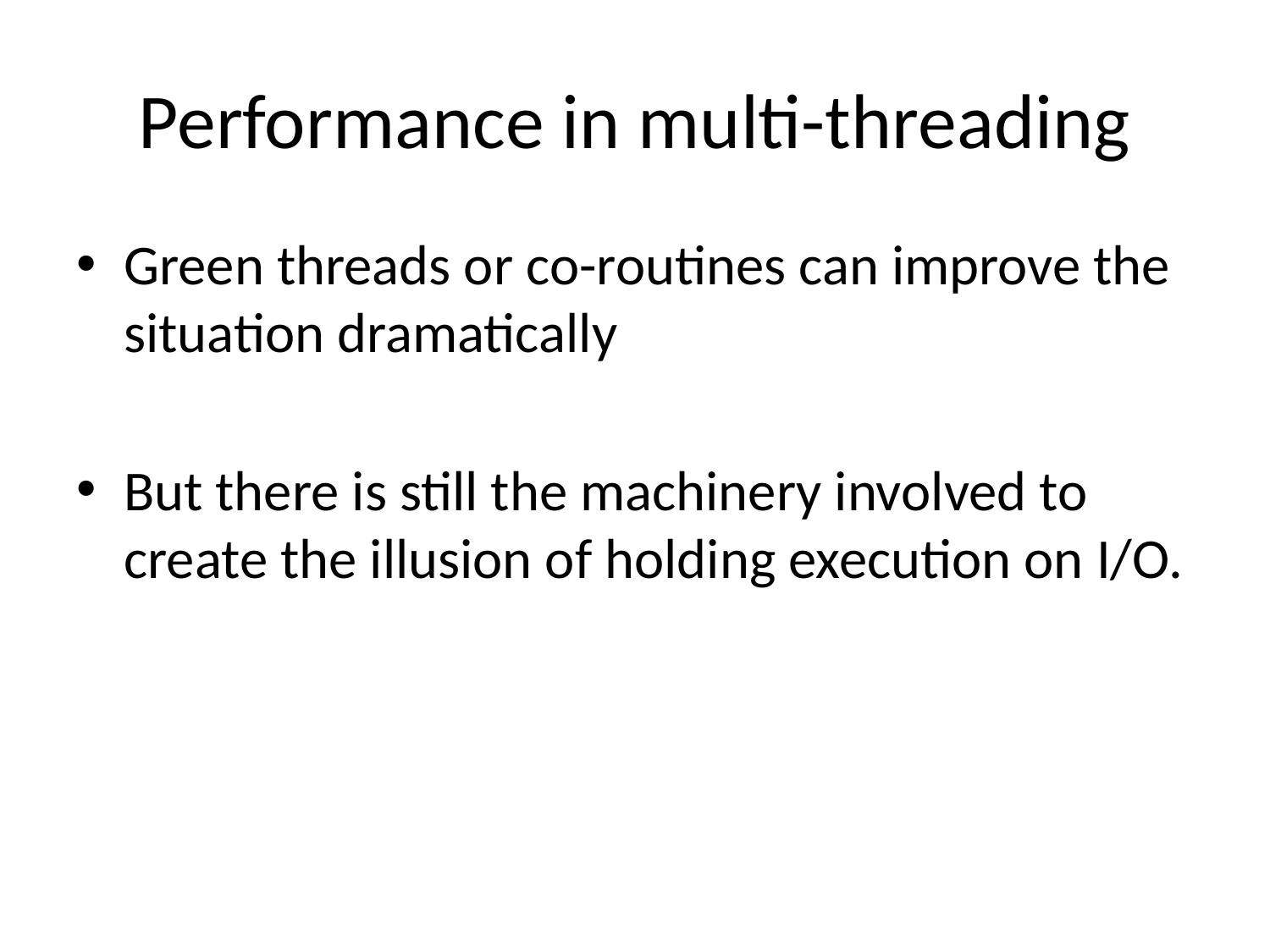

# Performance in multi-threading
Green threads or co-routines can improve the situation dramatically

But there is still the machinery involved to create the illusion of holding execution on I/O.